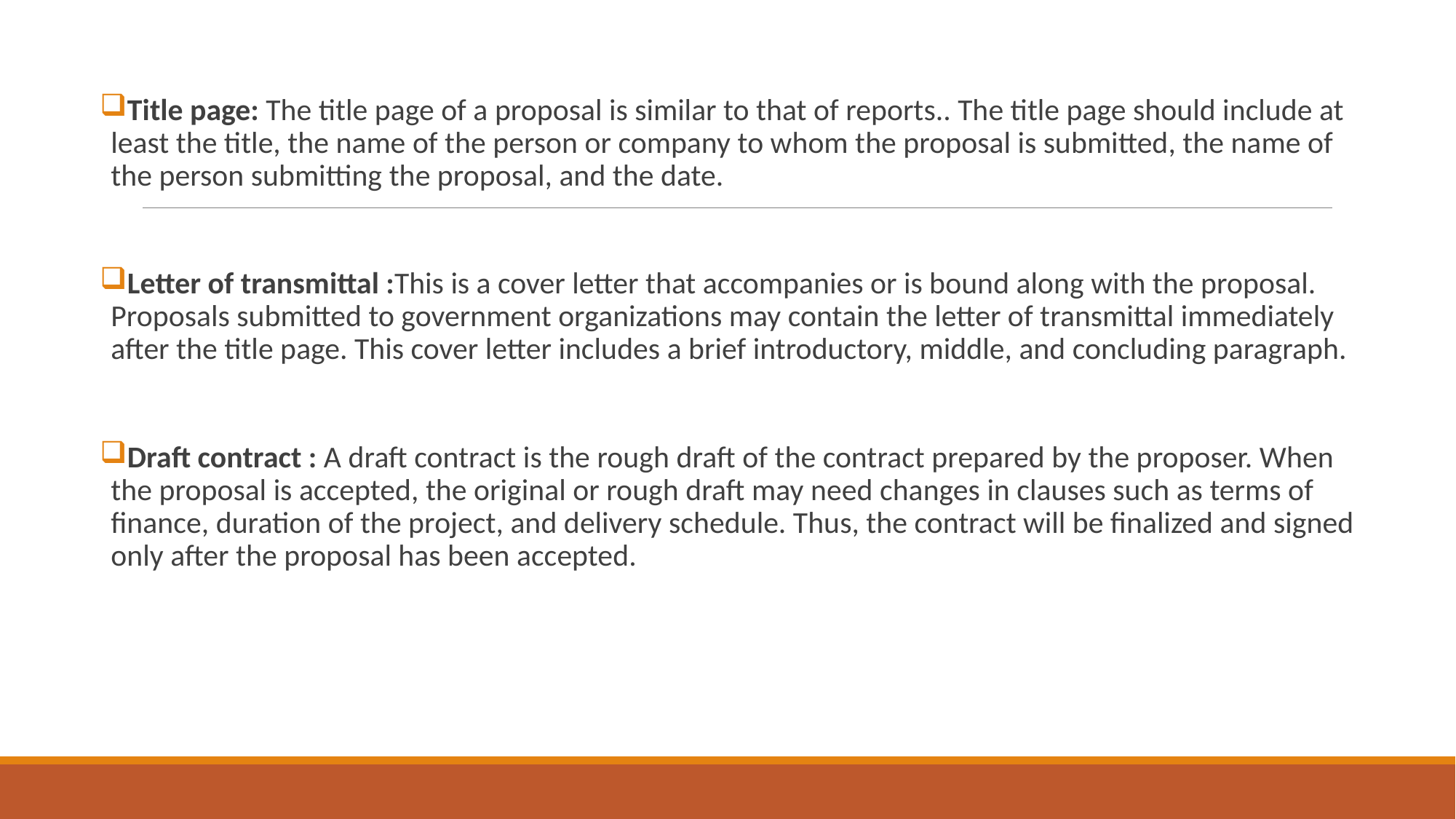

Title page: The title page of a proposal is similar to that of reports.. The title page should include at least the title, the name of the person or company to whom the proposal is submitted, the name of the person submitting the proposal, and the date.

Letter of transmittal :This is a cover letter that accompanies or is bound along with the proposal. Proposals submitted to government organizations may contain the letter of transmittal immediately after the title page. This cover letter includes a brief introductory, middle, and concluding paragraph.

Draft contract : A draft contract is the rough draft of the contract prepared by the proposer. When the proposal is accepted, the original or rough draft may need changes in clauses such as terms of finance, duration of the project, and delivery schedule. Thus, the contract will be finalized and signed only after the proposal has been accepted.